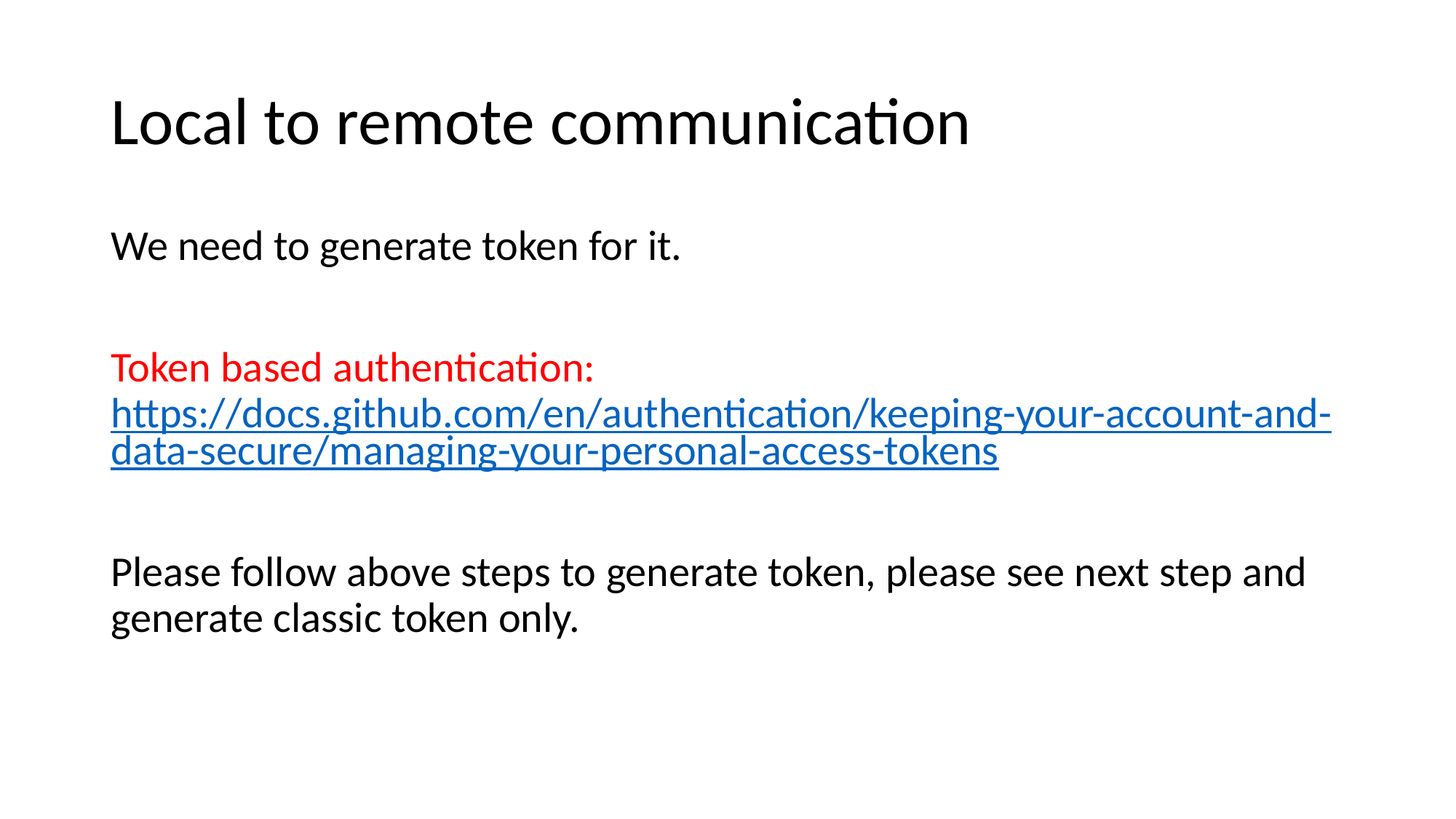

# Local to remote communication
We need to generate token for it.

Token based authentication: https://docs.github.com/en/authentication/keeping-your-account-and-data-secure/managing-your-personal-access-tokens

Please follow above steps to generate token, please see next step and generate classic token only.